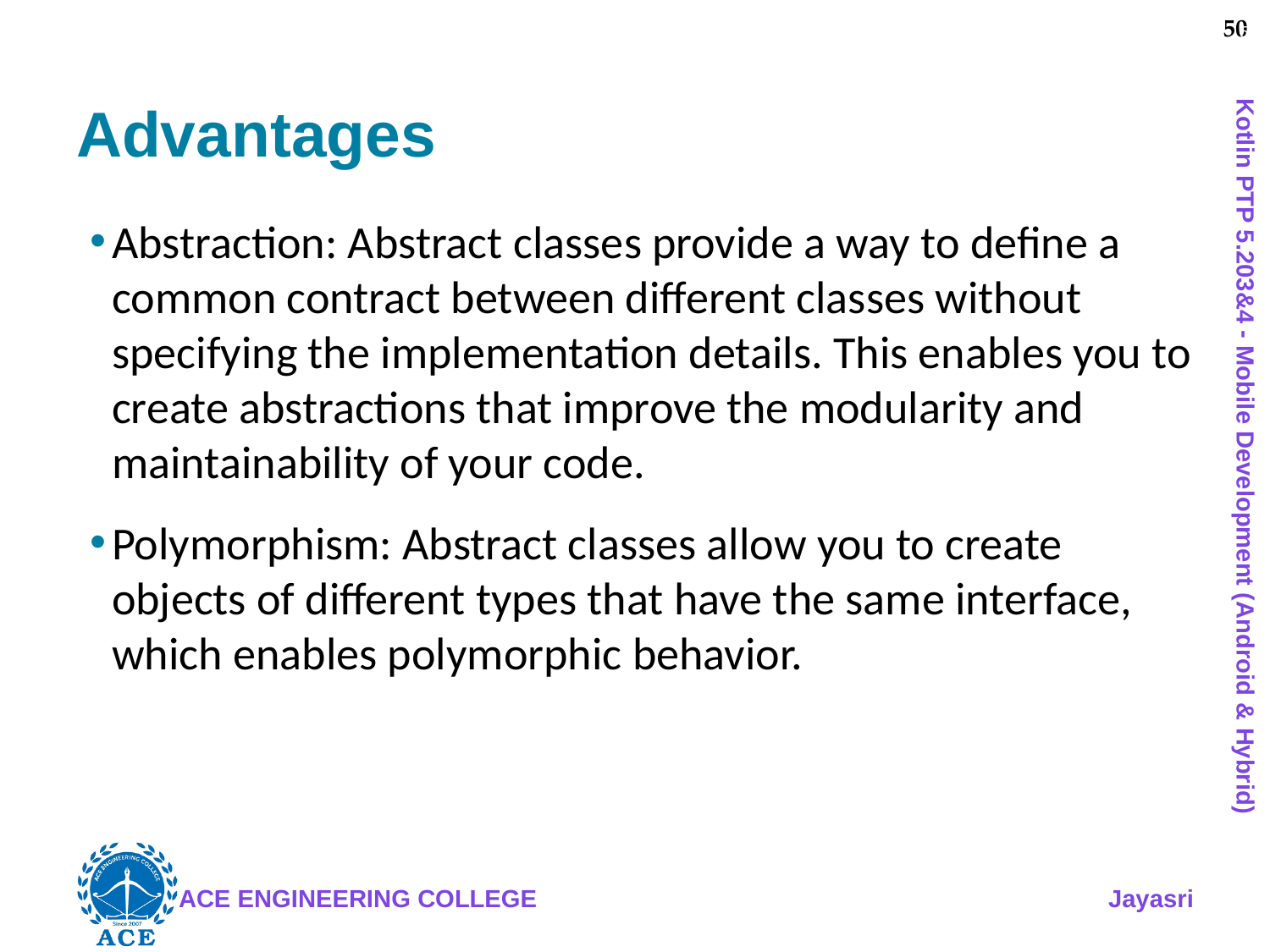

50
# Advantages
Abstraction: Abstract classes provide a way to define a common contract between different classes without specifying the implementation details. This enables you to create abstractions that improve the modularity and maintainability of your code.
Polymorphism: Abstract classes allow you to create objects of different types that have the same interface, which enables polymorphic behavior.